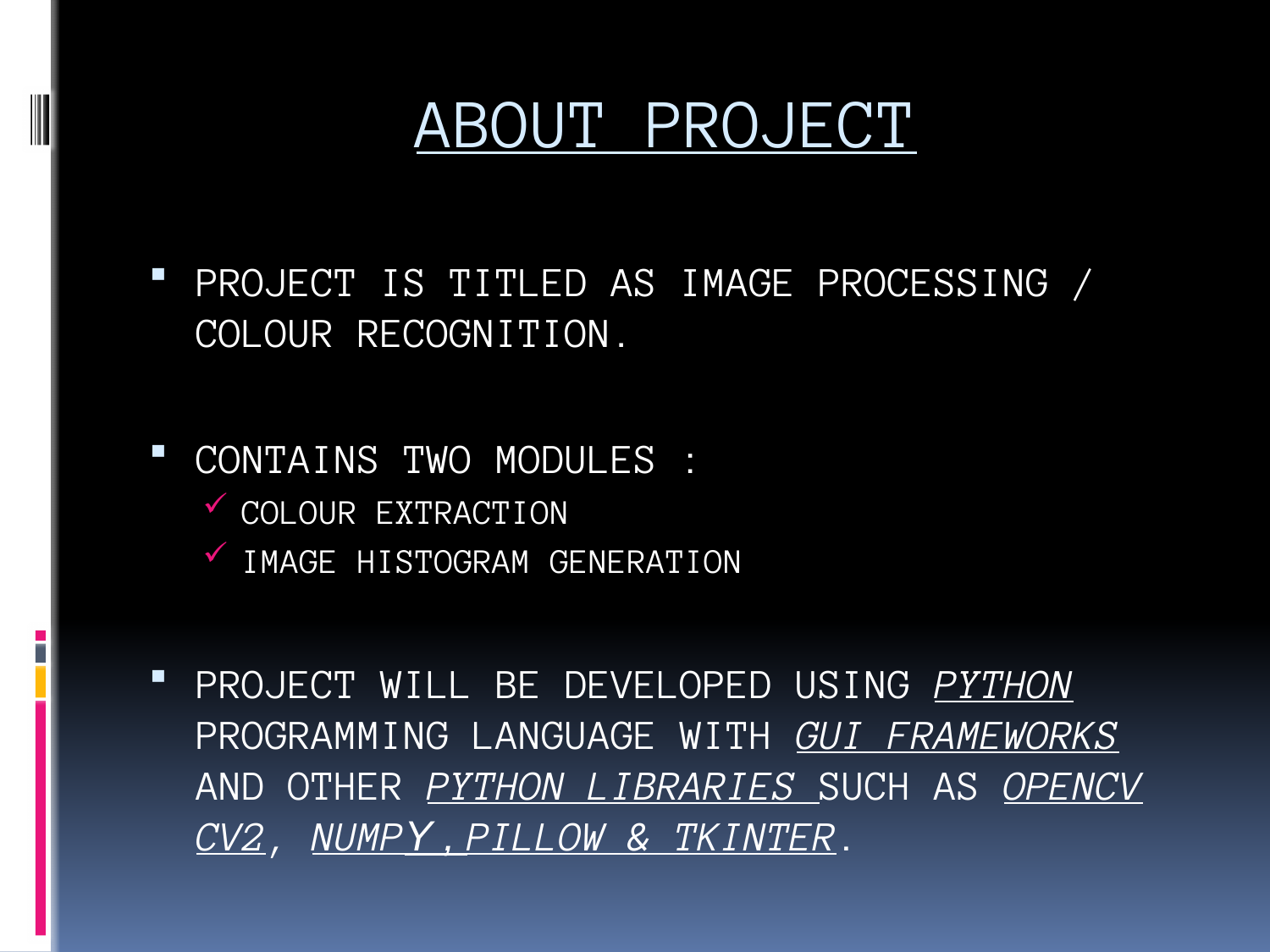

# ABOUT PROJECT
PROJECT IS TITLED AS IMAGE PROCESSING /  COLOUR RECOGNITION.

CONTAINS TWO MODULES :
COLOUR EXTRACTION
IMAGE HISTOGRAM GENERATION

PROJECT WILL BE DEVELOPED USING PYTHON PROGRAMMING LANGUAGE WITH GUI FRAMEWORKS AND OTHER PYTHON LIBRARIES SUCH AS OPENCV CV2, NUMPY , PILLOW & TKINTER.